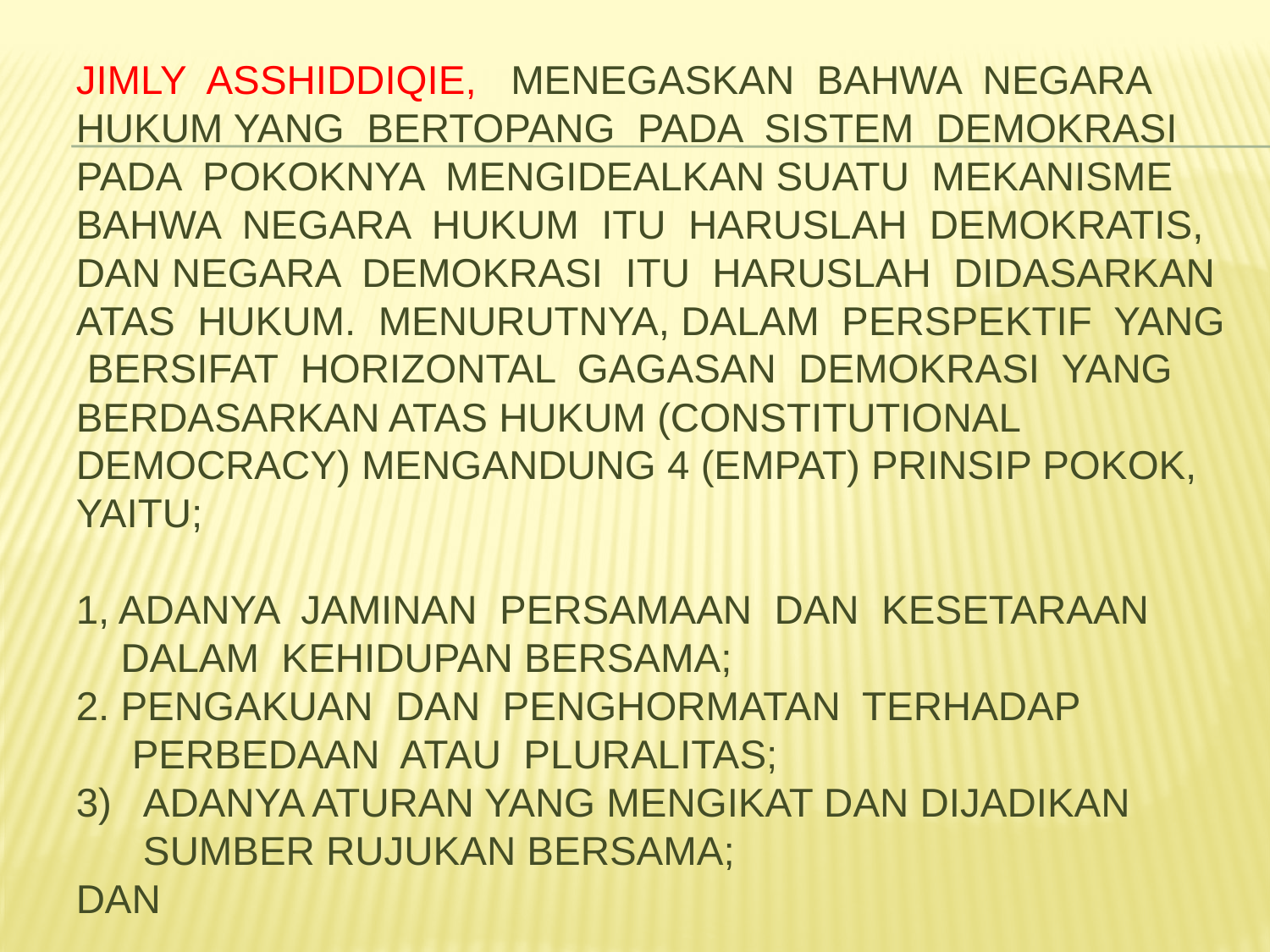

# Jimly  Asshiddiqie,   menegaskan  bahwa  negara  hukum yang  bertopang  pada  sistem  demokrasi  pada  pokoknya  mengidealkan suatu  mekanisme  bahwa  negara  hukum  itu  haruslah  demokratis,  dan negara  demokrasi  itu  haruslah  didasarkan  atas  hukum.  Menurutnya, dalam  perspektif  yang  bersifat  horizontal  gagasan  demokrasi  yang berdasarkan atas hukum (constitutional democracy) mengandung 4 (empat) prinsip pokok, yaitu; 1, Adanya  jaminan  persamaan  dan  kesetaraan dalam  kehidupan bersama; 2. Pengakuan  dan  penghormatan  terhadap perbedaan  atau  pluralitas; 3)   Adanya aturan yang mengikat dan dijadikan sumber rujukan bersama; dan